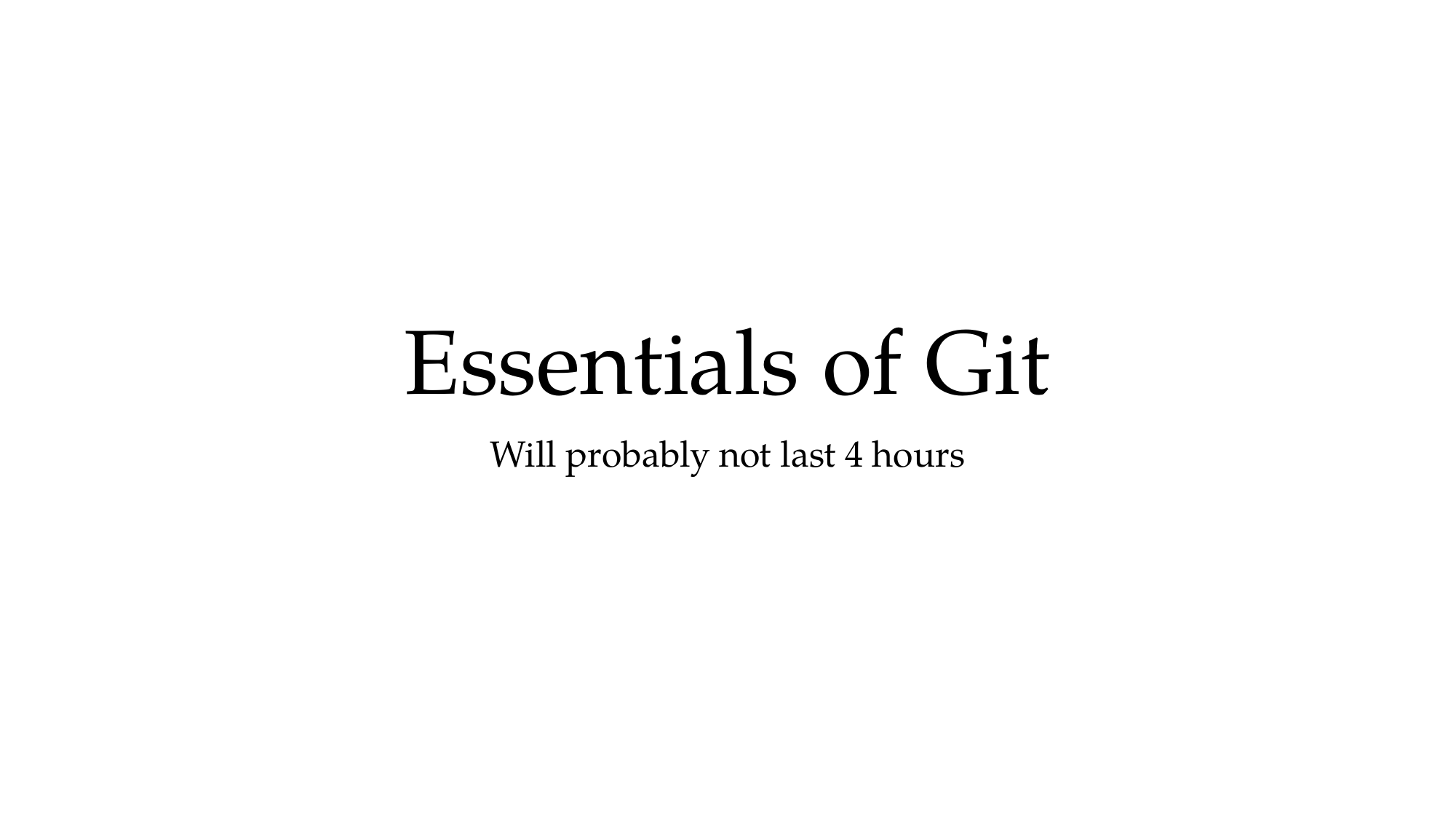

# Essentials of Git
Will probably not last 4 hours